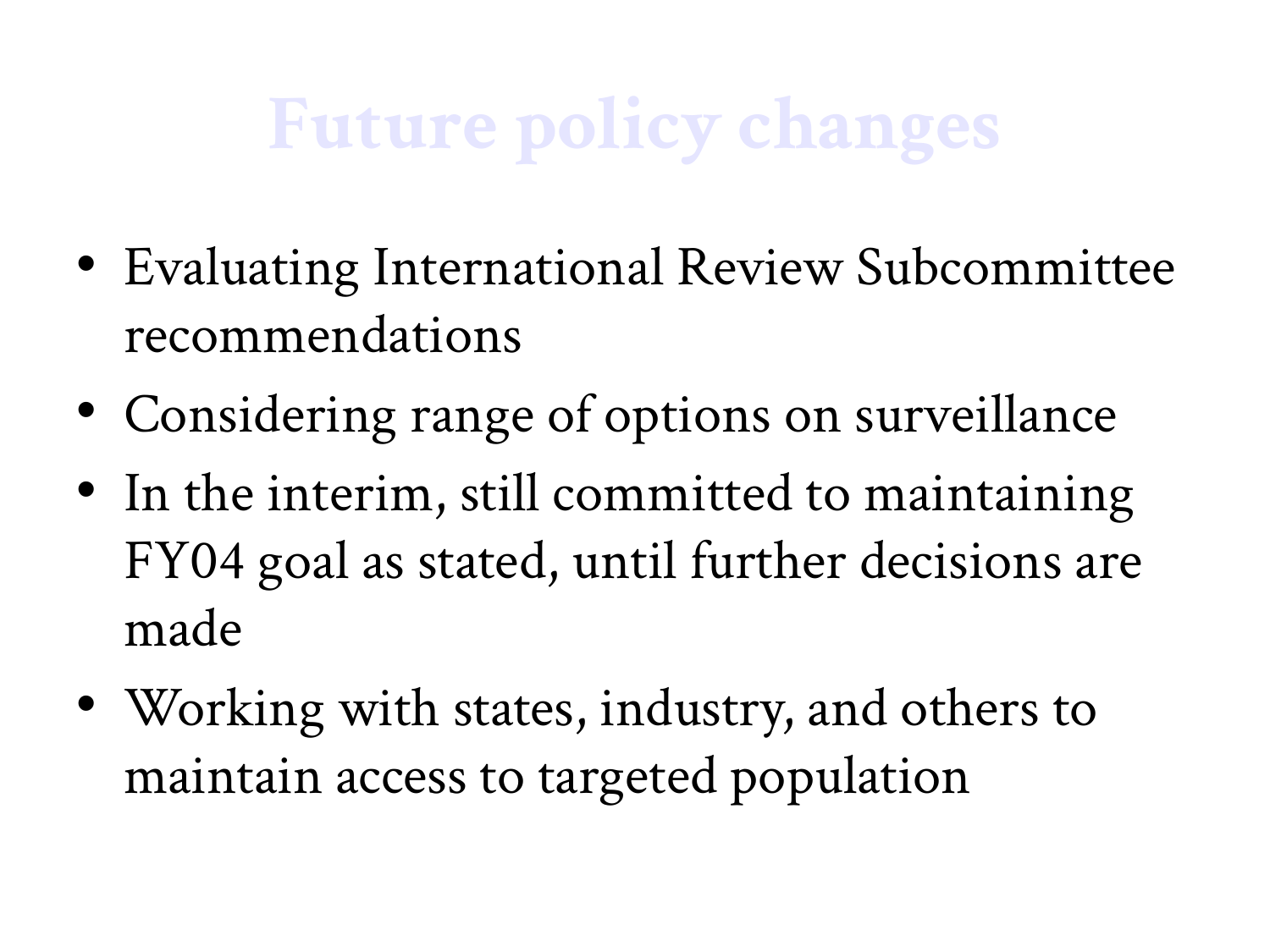

Future policy changes
Evaluating International Review Subcommittee recommendations
Considering range of options on surveillance
In the interim, still committed to maintaining FY04 goal as stated, until further decisions are made
Working with states, industry, and others to maintain access to targeted population